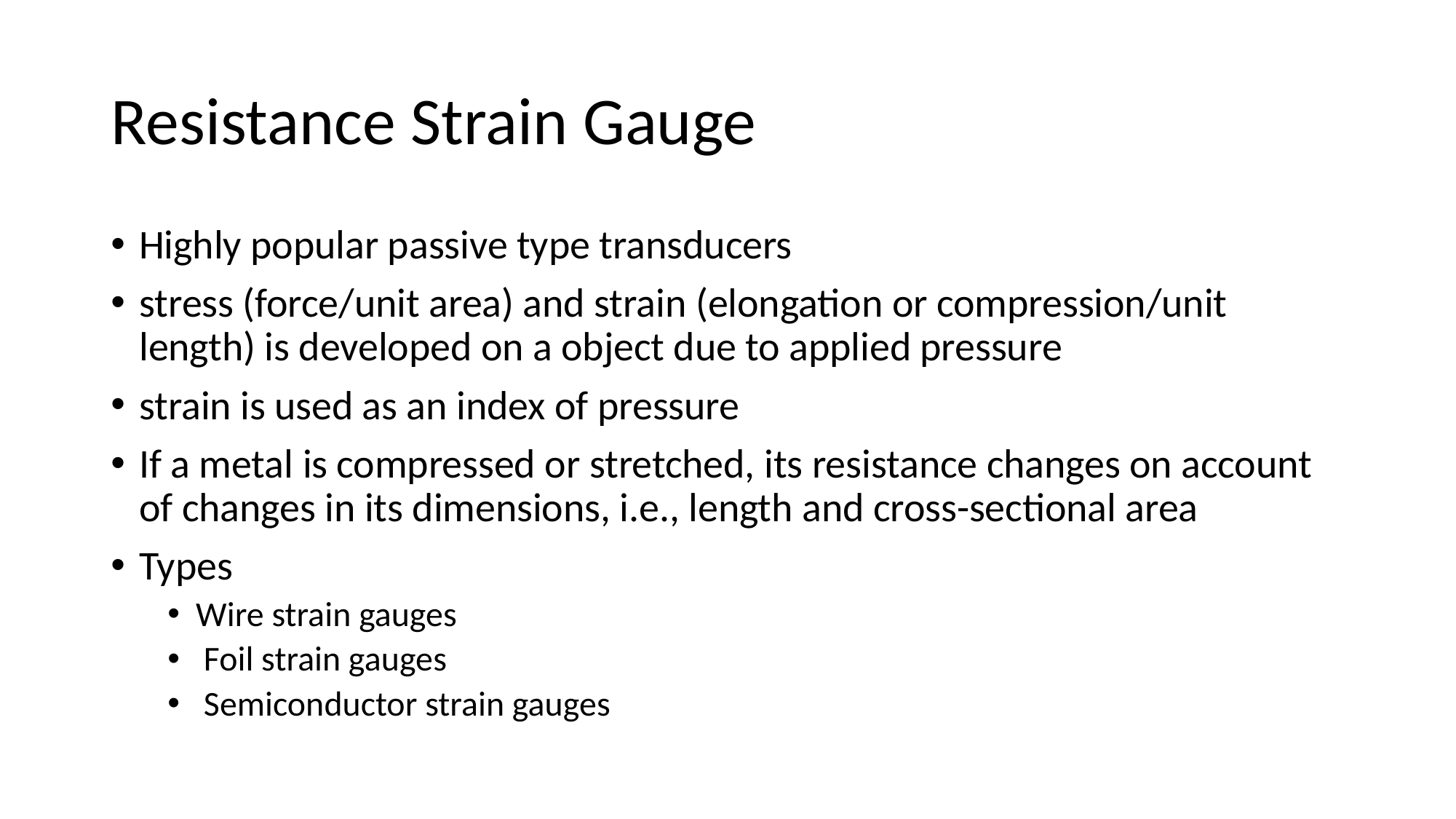

# Resistance Strain Gauge
Highly popular passive type transducers
stress (force/unit area) and strain (elongation or compression/unit length) is developed on a object due to applied pressure
strain is used as an index of pressure
If a metal is compressed or stretched, its resistance changes on account of changes in its dimensions, i.e., length and cross-sectional area
Types
Wire strain gauges
 Foil strain gauges
 Semiconductor strain gauges